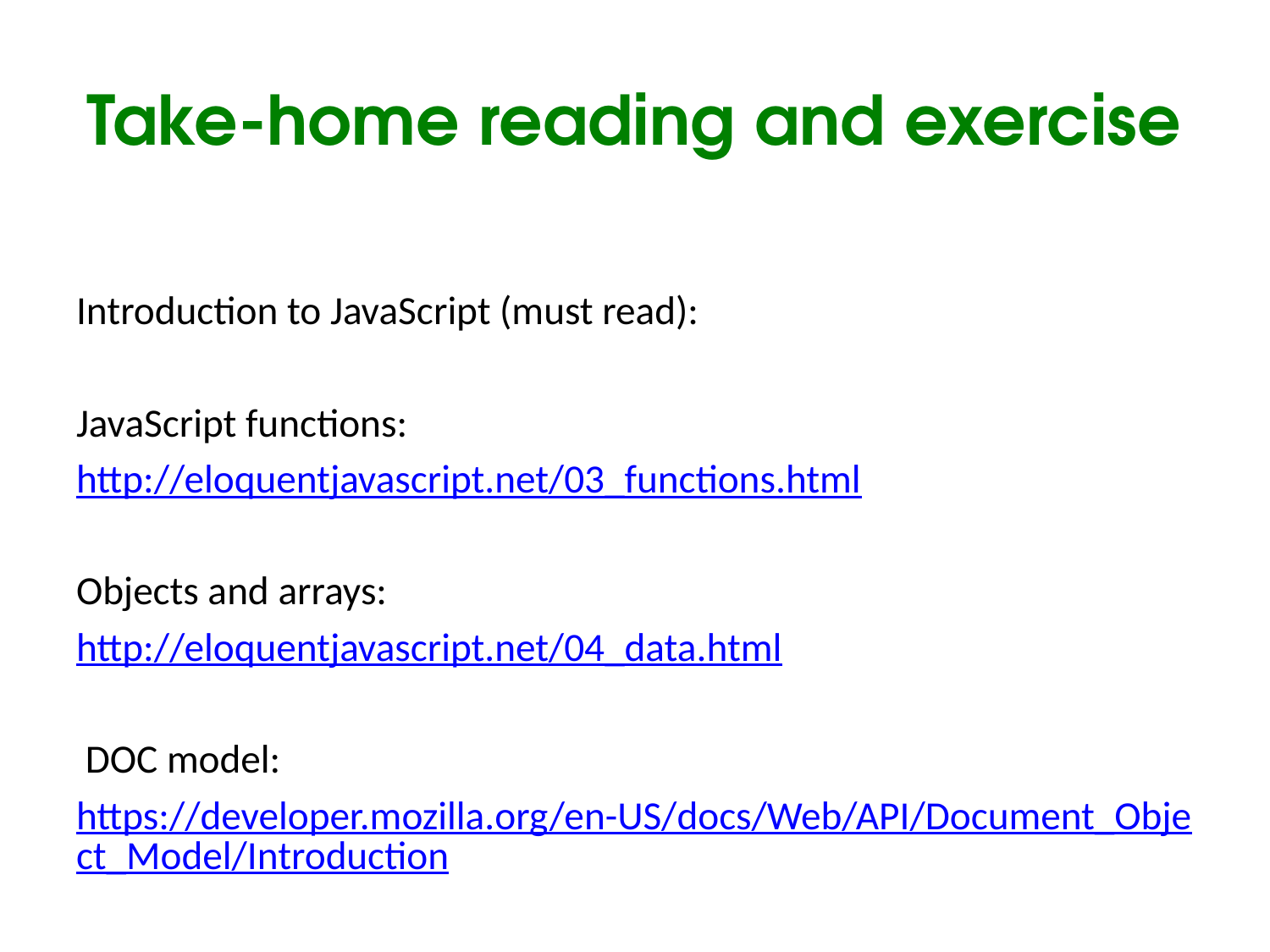

# Take-home reading and exercise

Introduction to JavaScript (must read):

JavaScript functions:
http://eloquentjavascript.net/03_functions.html

Objects and arrays:
http://eloquentjavascript.net/04_data.html

 DOC model:
https://developer.mozilla.org/en-US/docs/Web/API/Document_Object_Model/Introduction